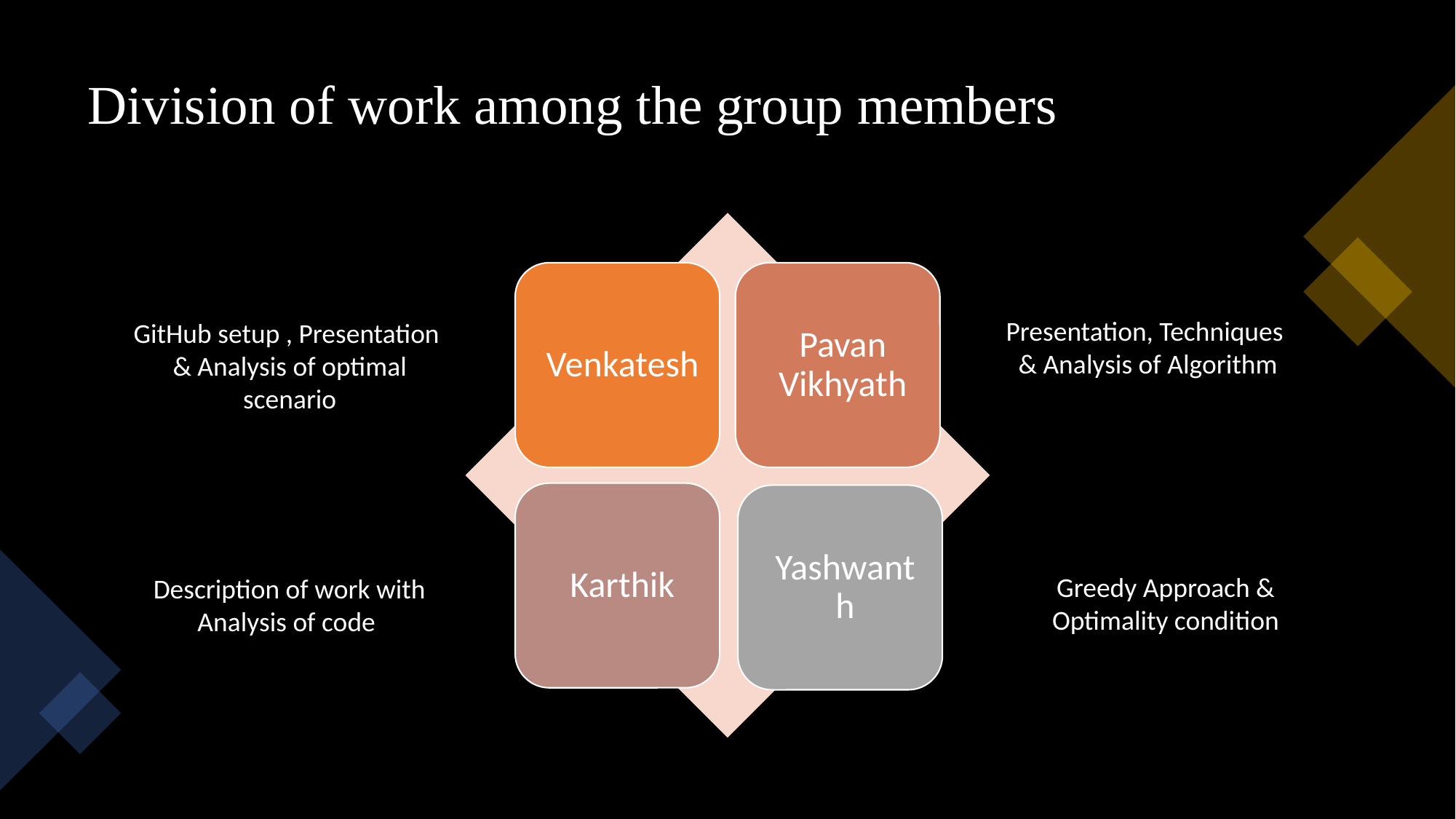

# Division of work among the group members

Venkatesh
Pavan Vikhyath
Karthik
Yashwanth

Presentation, Techniques
 & Analysis of Algorithm
GitHub setup , Presentation
& Analysis of optimal
 scenario
Greedy Approach &
 Optimality condition
 Description of work with
Analysis of code